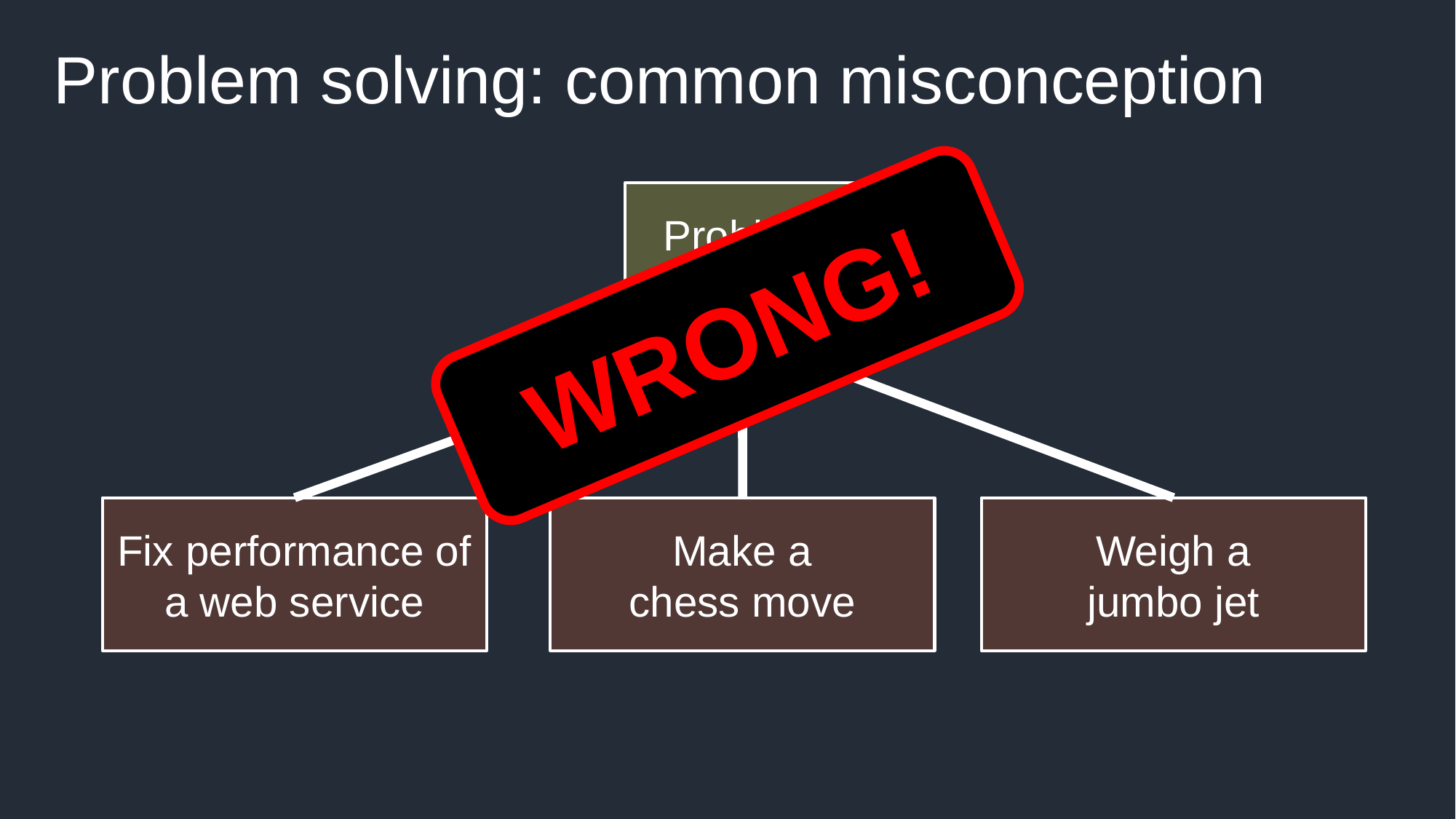

# Problem solving: common misconception
Problem
solving
WRONG!

Fix performance of a web service
Make a
chess move
Weigh a
jumbo jet